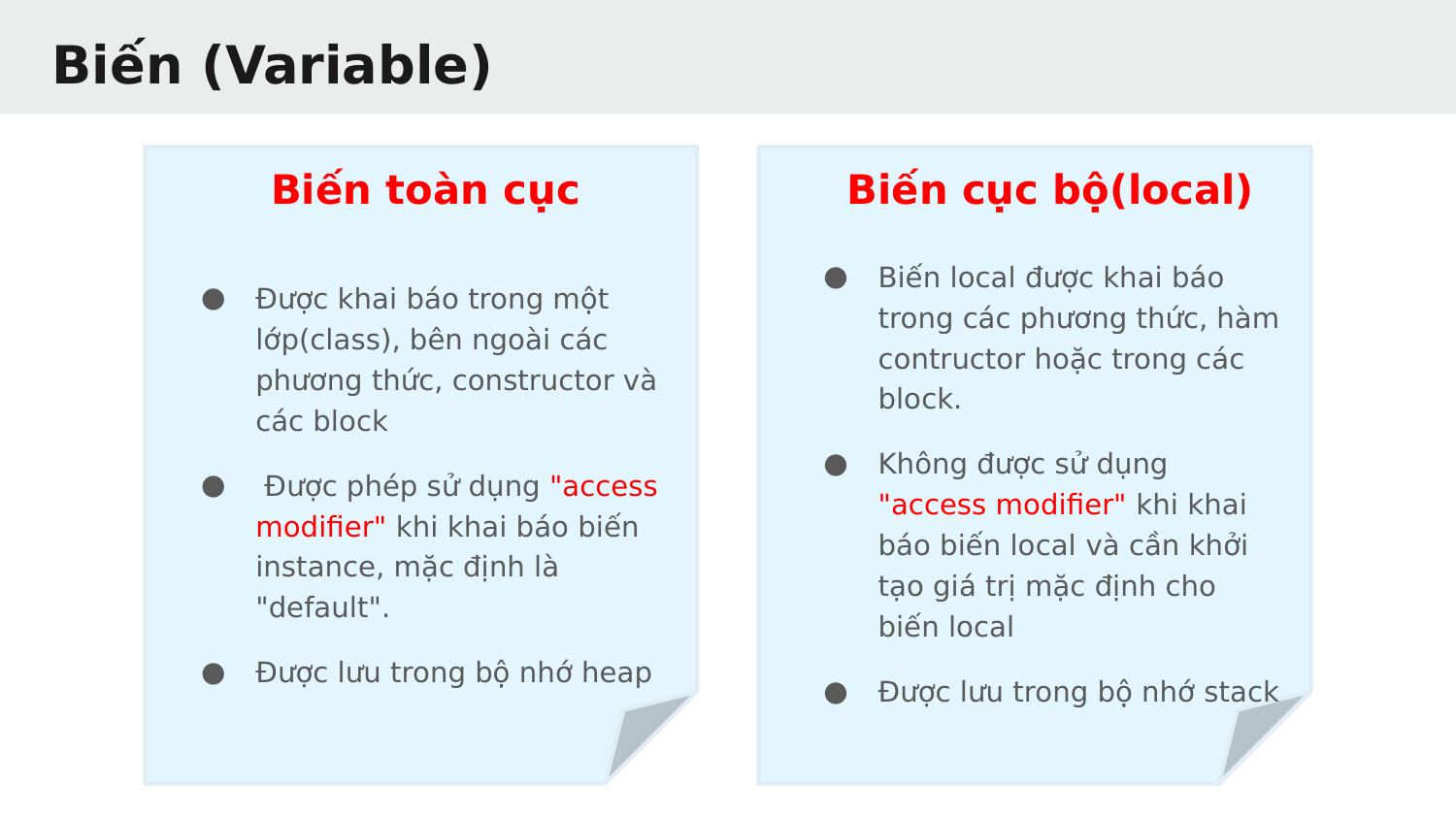

# Biến (Variable)

Biến toàn cục
Biến cục bộ(local)
Biến local được khai báo trong các phương thức, hàm contructor hoặc trong các block.
Không được sử dụng "access modifier" khi khai báo biến local và cần khởi tạo giá trị mặc định cho biến local
Được lưu trong bộ nhớ stack
Được khai báo trong một lớp(class), bên ngoài các phương thức, constructor và các block
 Được phép sử dụng "access modifier" khi khai báo biến instance, mặc định là "default".
Được lưu trong bộ nhớ heap